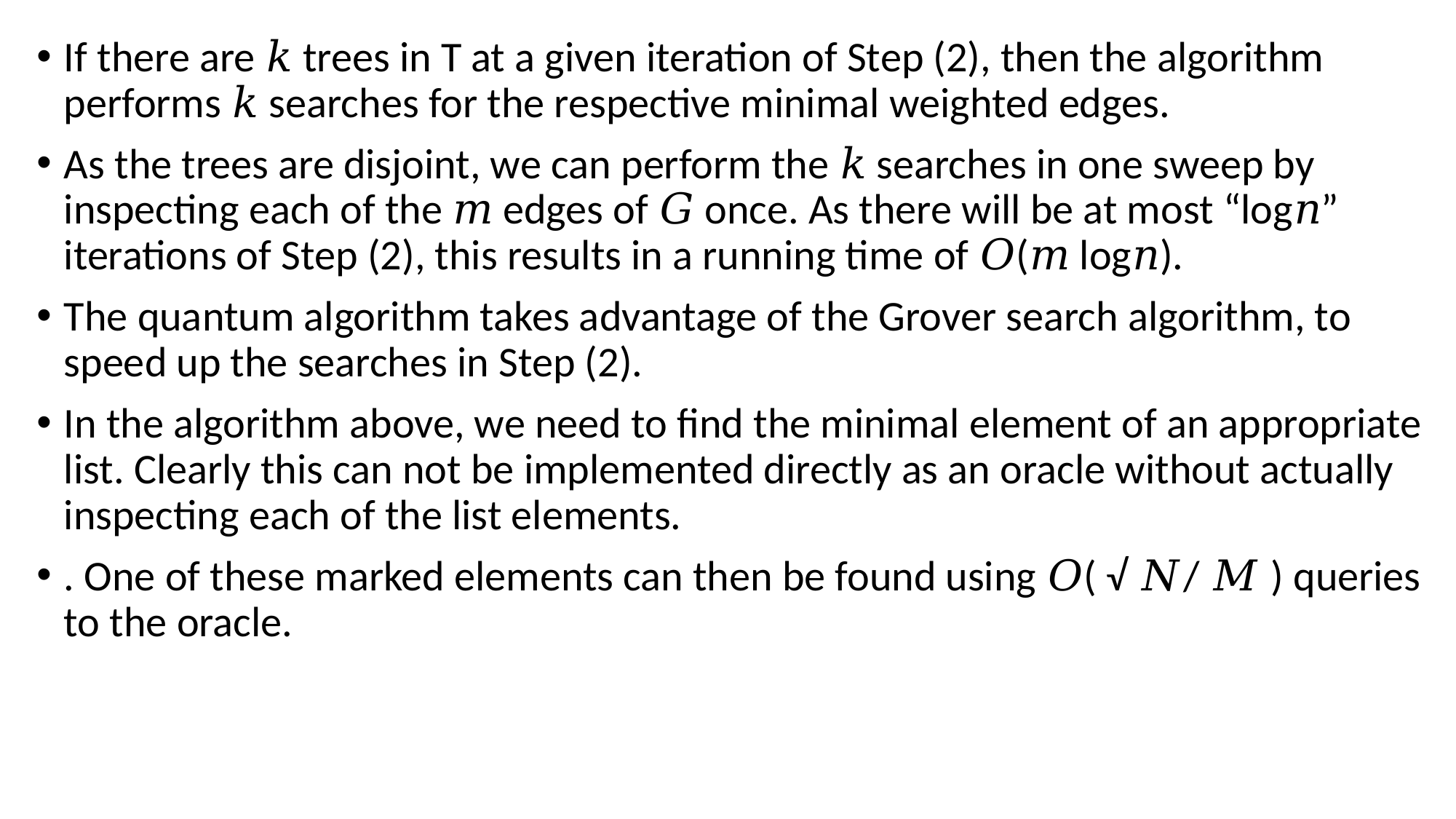

If there are 𝑘 trees in T at a given iteration of Step (2), then the algorithm performs 𝑘 searches for the respective minimal weighted edges.
As the trees are disjoint, we can perform the 𝑘 searches in one sweep by inspecting each of the 𝑚 edges of 𝐺 once. As there will be at most “log𝑛” iterations of Step (2), this results in a running time of 𝑂(𝑚 log𝑛).
The quantum algorithm takes advantage of the Grover search algorithm, to speed up the searches in Step (2).
In the algorithm above, we need to find the minimal element of an appropriate list. Clearly this can not be implemented directly as an oracle without actually inspecting each of the list elements.
. One of these marked elements can then be found using 𝑂( √︃ 𝑁/ 𝑀 ) queries to the oracle.